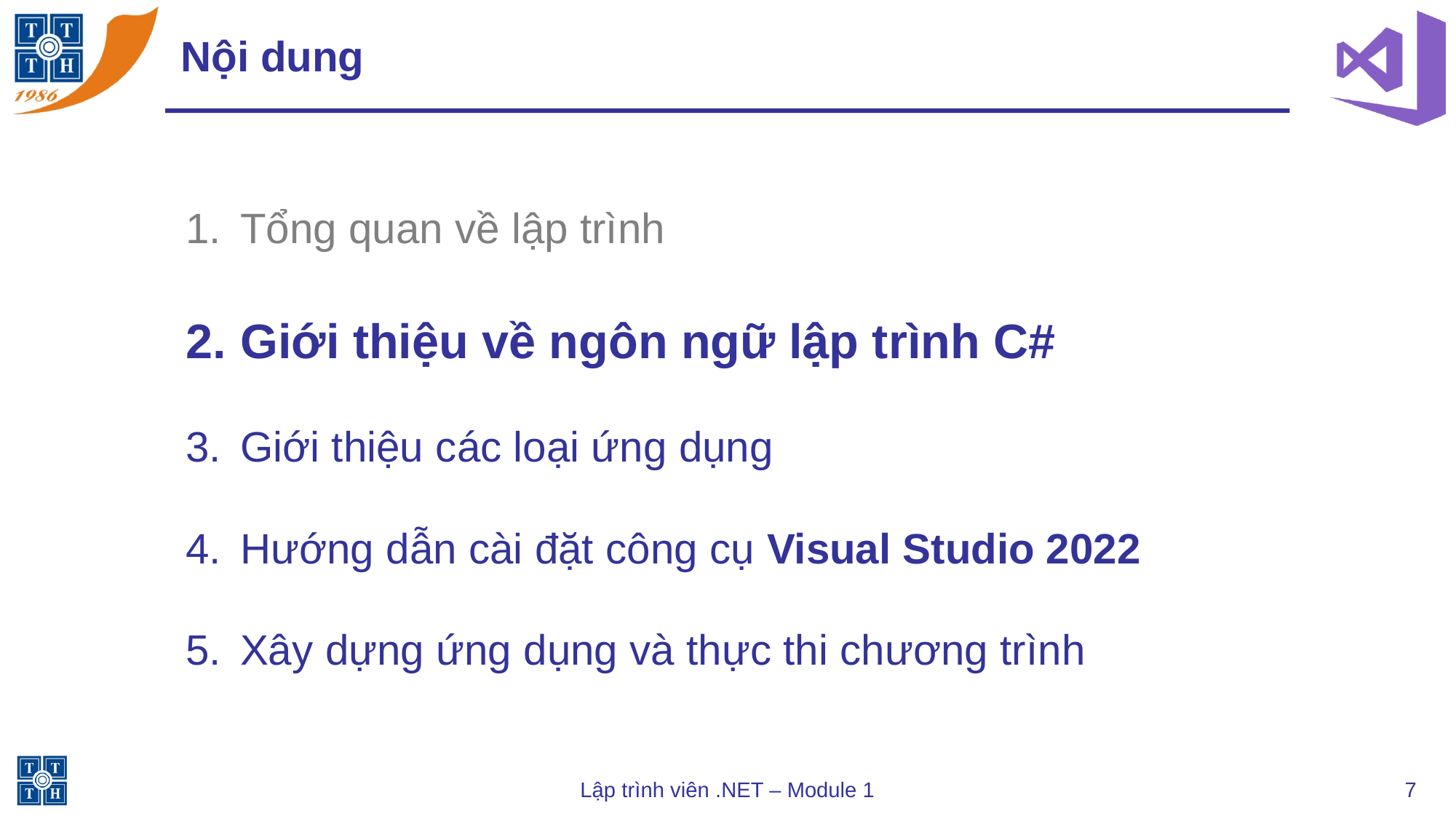

# Nội dung
Tổng quan về lập trình
Giới thiệu về ngôn ngữ lập trình C#
Giới thiệu các loại ứng dụng
Hướng dẫn cài đặt công cụ Visual Studio 2022
Xây dựng ứng dụng và thực thi chương trình